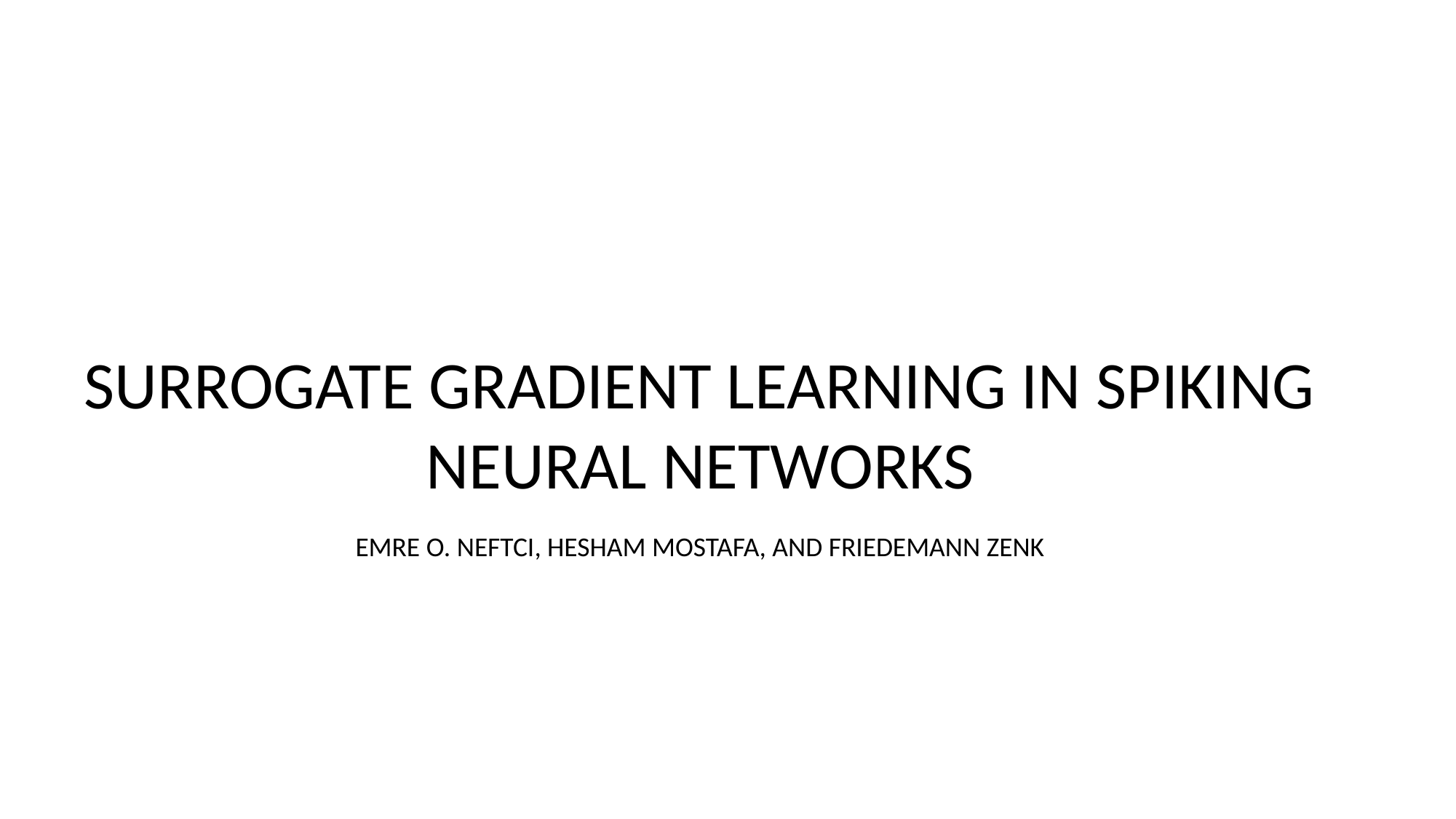

# Surrogate Gradient Learning in Spiking Neural Networks
Emre O. Neftci, Hesham Mostafa, and Friedemann Zenk